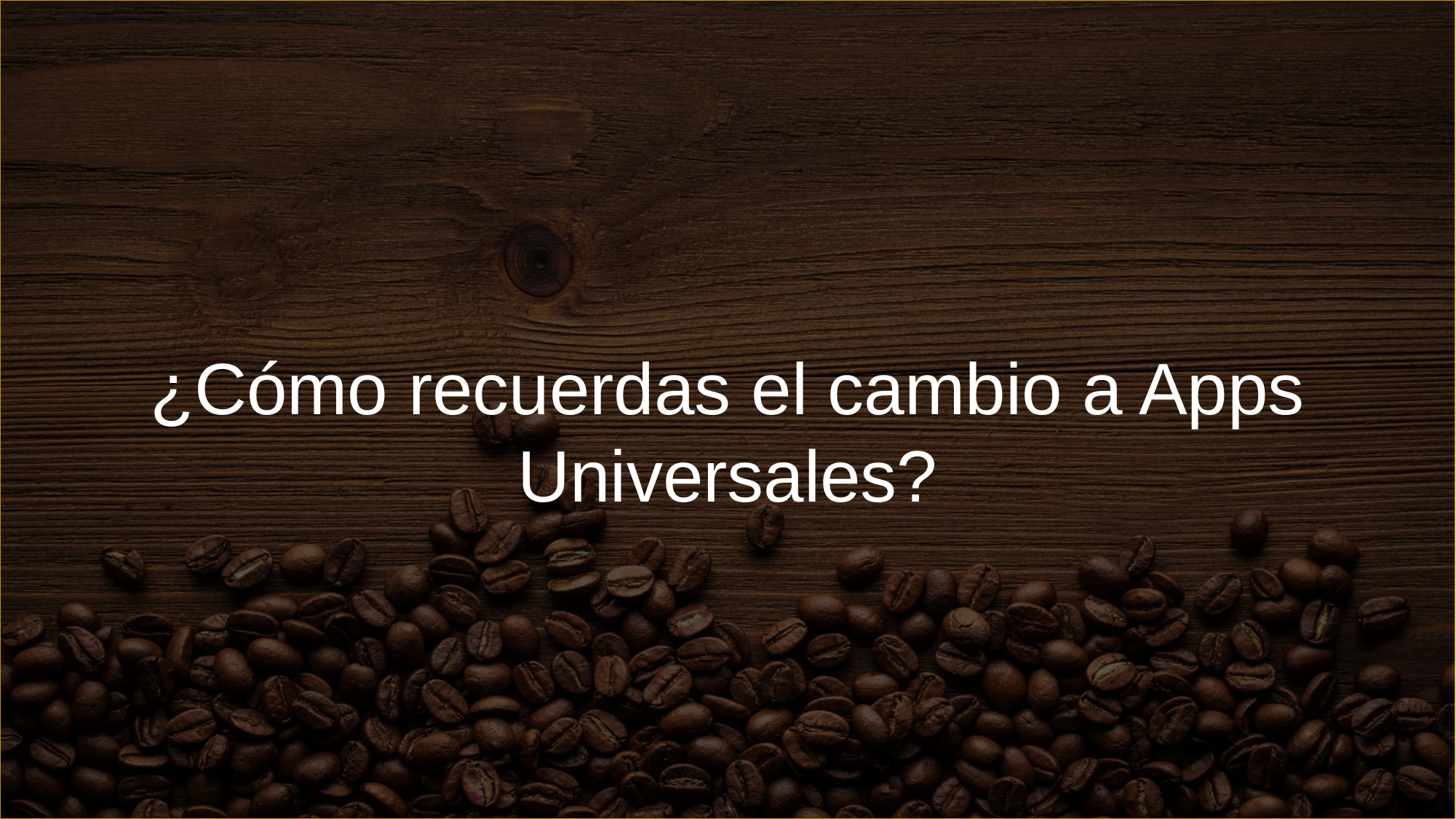

¿Cómo recuerdas el cambio a Apps Universales?